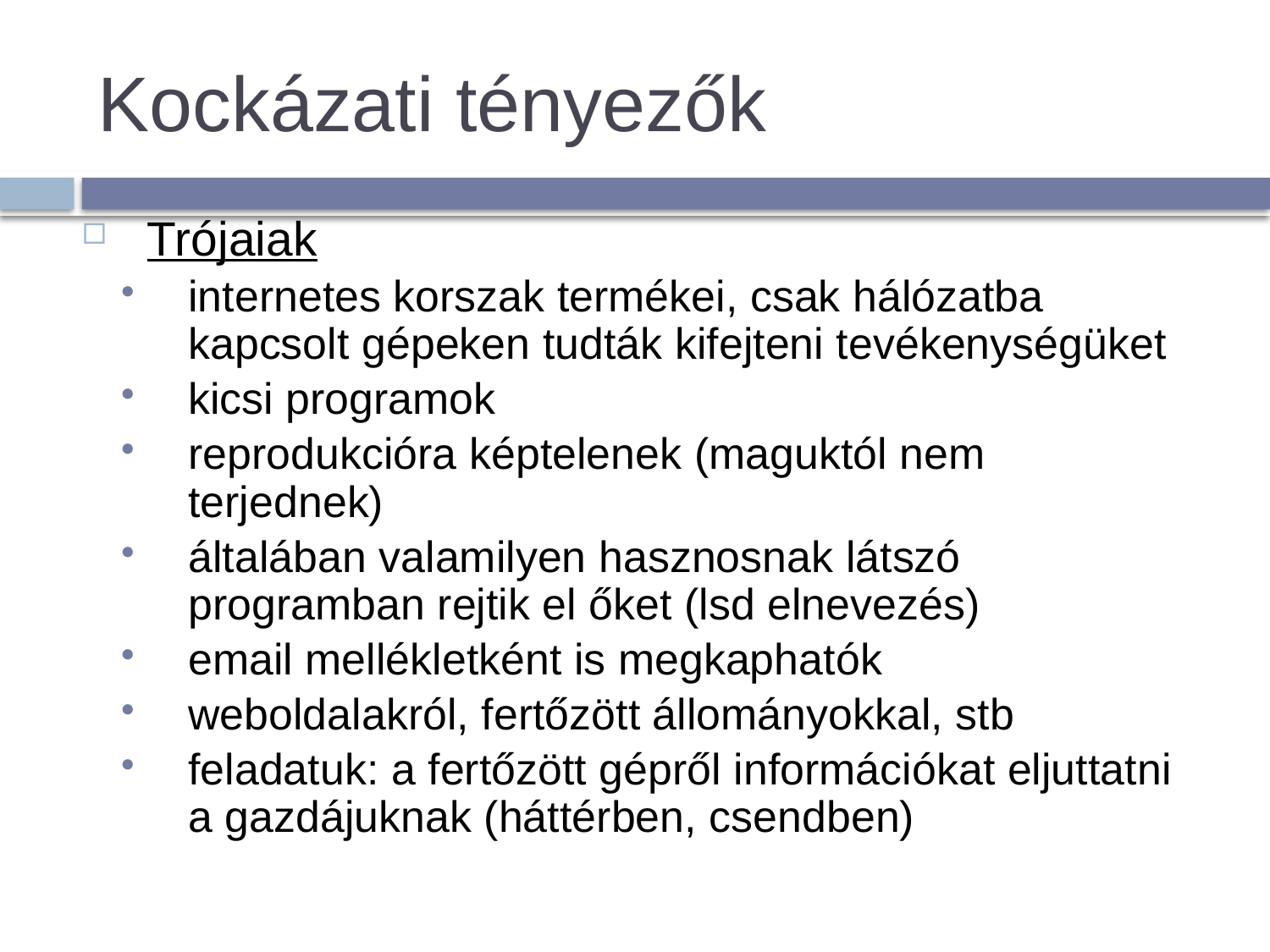

# Kockázati tényezők
Trójaiak
internetes korszak termékei, csak hálózatba kapcsolt gépeken tudták kifejteni tevékenységüket
kicsi programok
reprodukcióra képtelenek (maguktól nem terjednek)
általában valamilyen hasznosnak látszó programban rejtik el őket (lsd elnevezés)
email mellékletként is megkaphatók
weboldalakról, fertőzött állományokkal, stb
feladatuk: a fertőzött gépről információkat eljuttatni a gazdájuknak (háttérben, csendben)